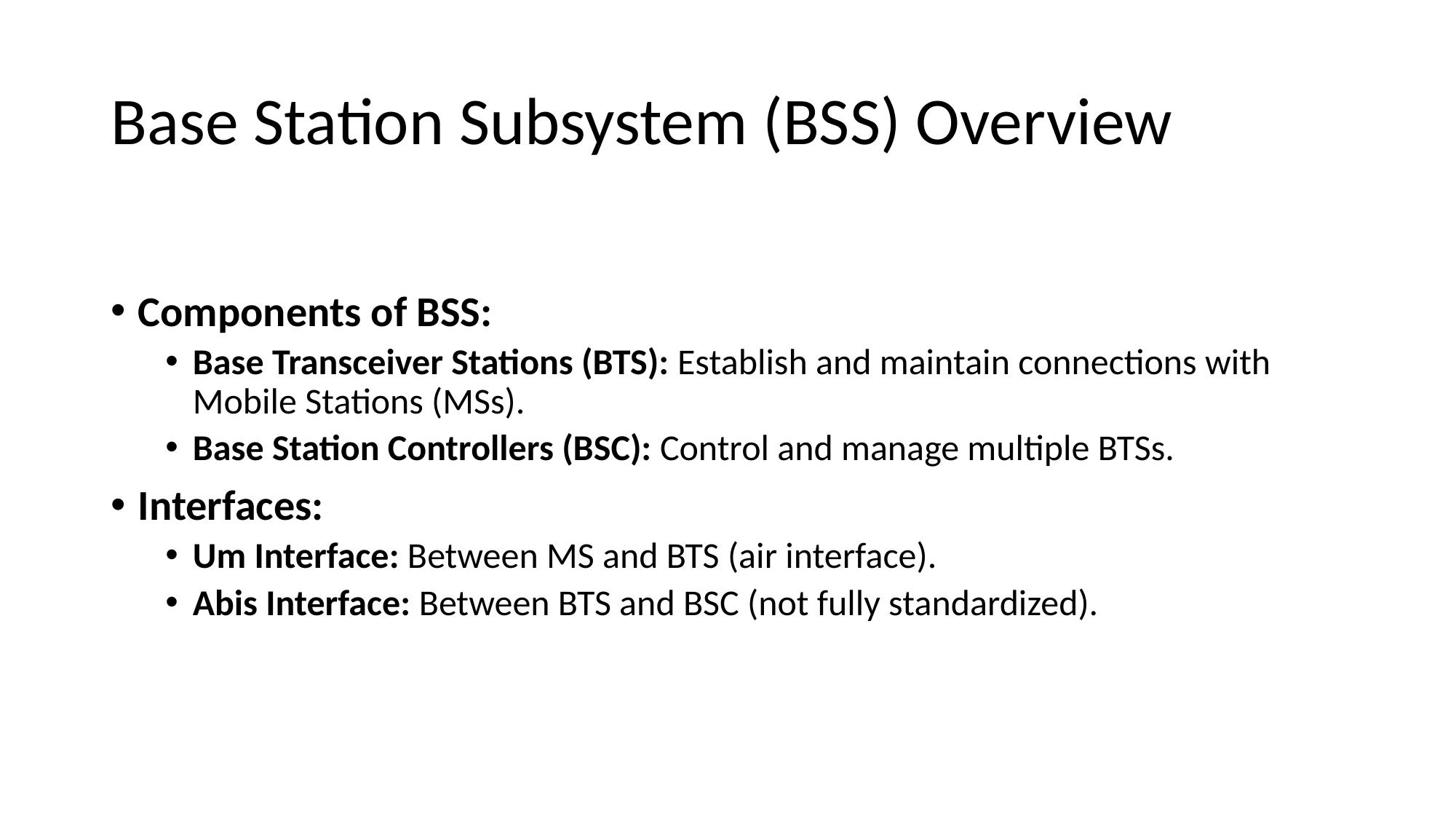

# Base Station Subsystem (BSS) Overview

Components of BSS:
Base Transceiver Stations (BTS): Establish and maintain connections with Mobile Stations (MSs).
Base Station Controllers (BSC): Control and manage multiple BTSs.
Interfaces:
Um Interface: Between MS and BTS (air interface).
Abis Interface: Between BTS and BSC (not fully standardized).